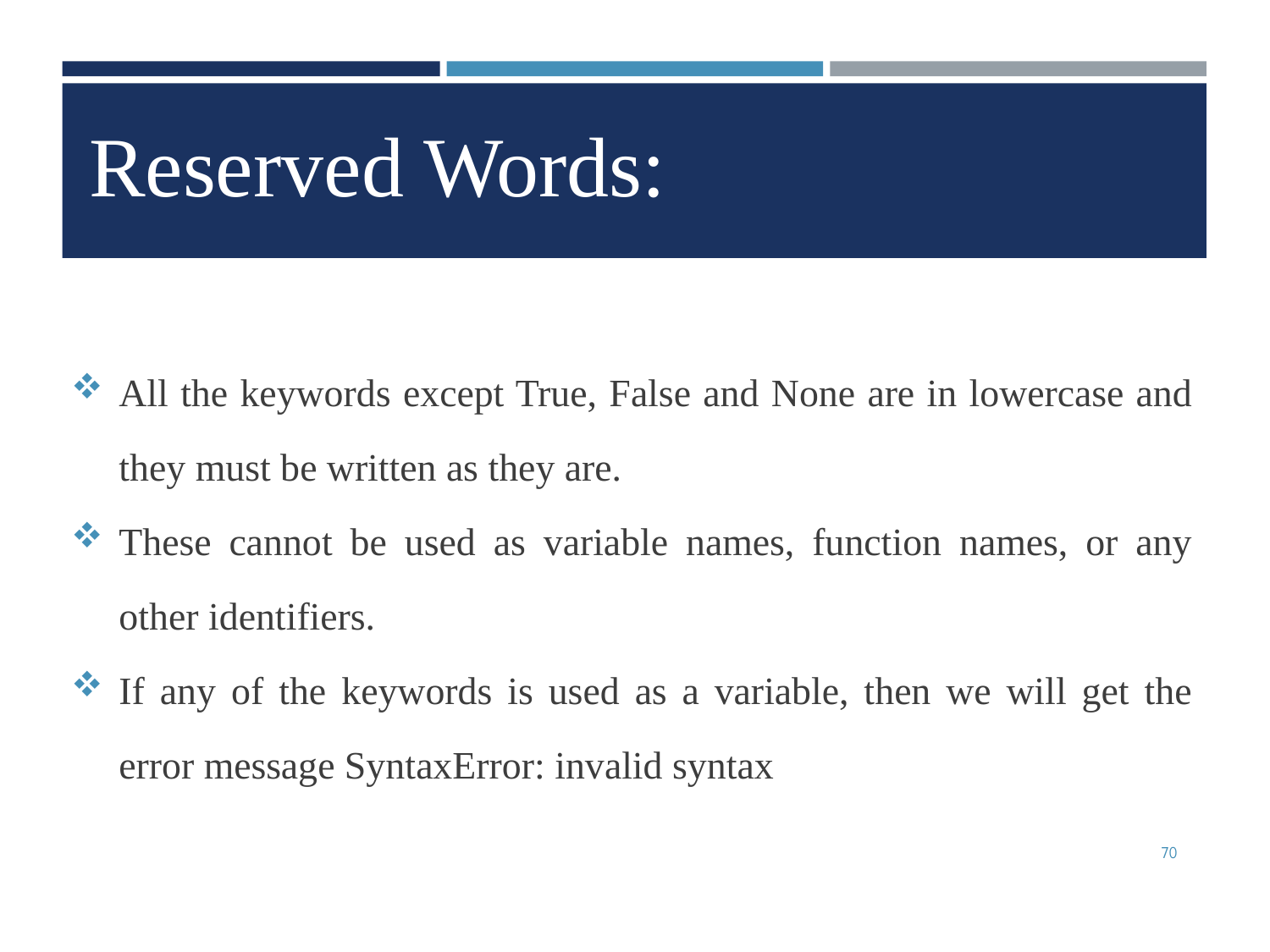

Reserved Words:
All the keywords except True, False and None are in lowercase and they must be written as they are.
These cannot be used as variable names, function names, or any other identifiers.
If any of the keywords is used as a variable, then we will get the error message SyntaxError: invalid syntax
70